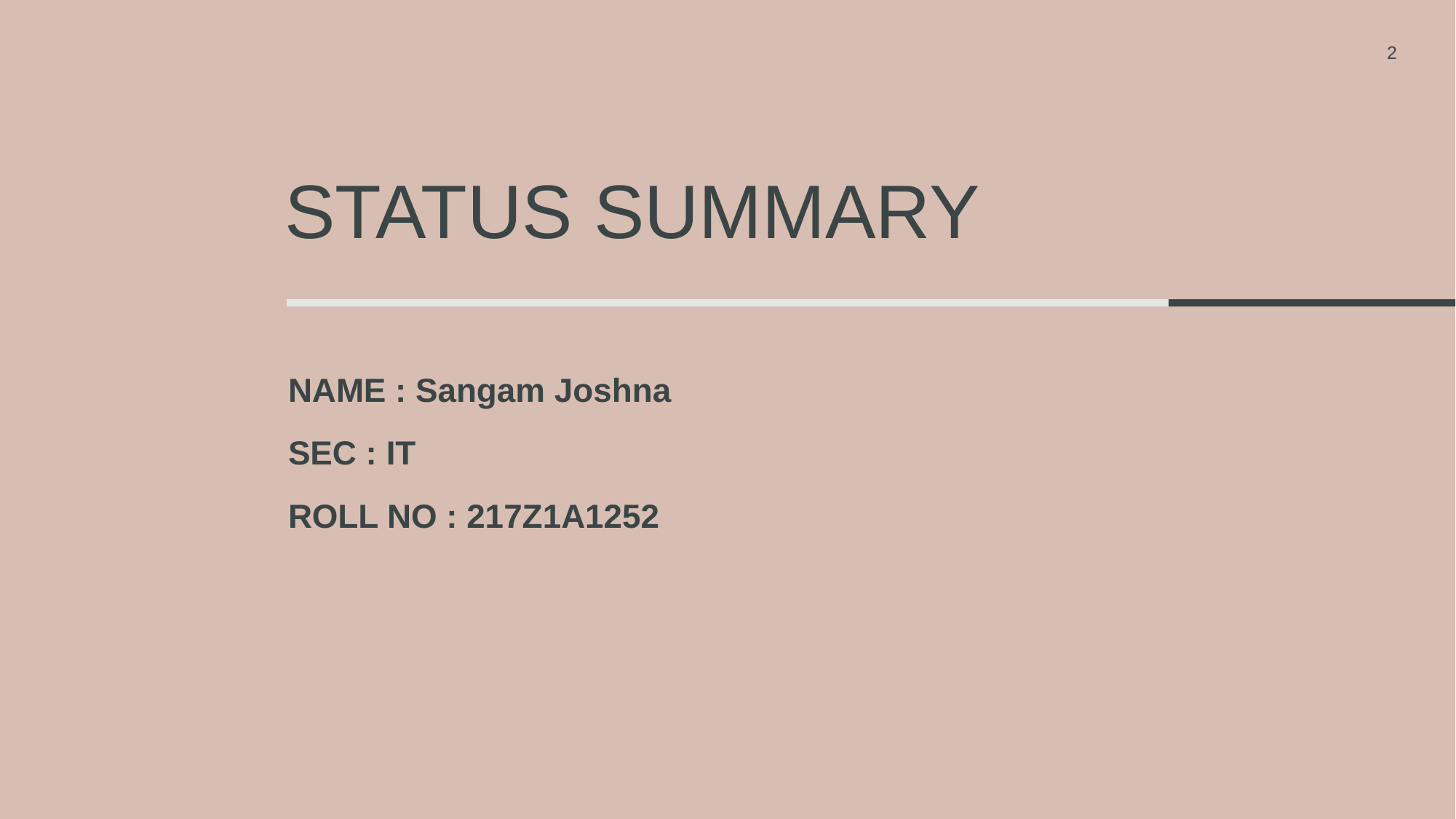

2
# STATUS SUMMARY
NAME : Sangam Joshna
SEC : IT
ROLL NO : 217Z1A1252